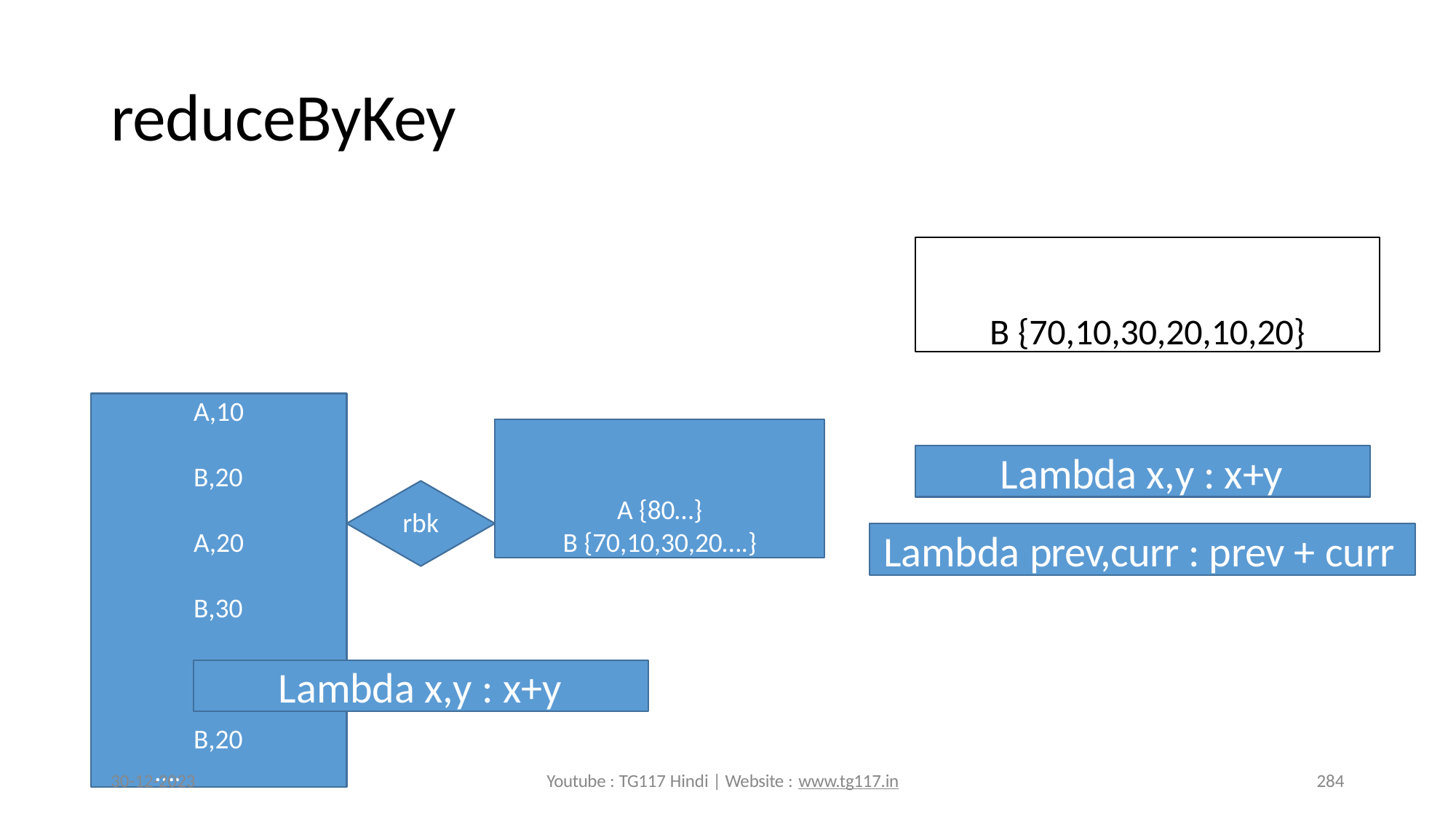

# reduceByKey

B {70,10,30,20,10,20}
A,10  B,20  A,20  B,30  A,20  B,20
….

A {80…}
B {70,10,30,20….}
Lambda x,y : x+y

rbk
Lambda prev,curr : prev + curr
Lambda x,y : x+y
30-12-2023
Youtube : TG117 Hindi | Website : www.tg117.in
284